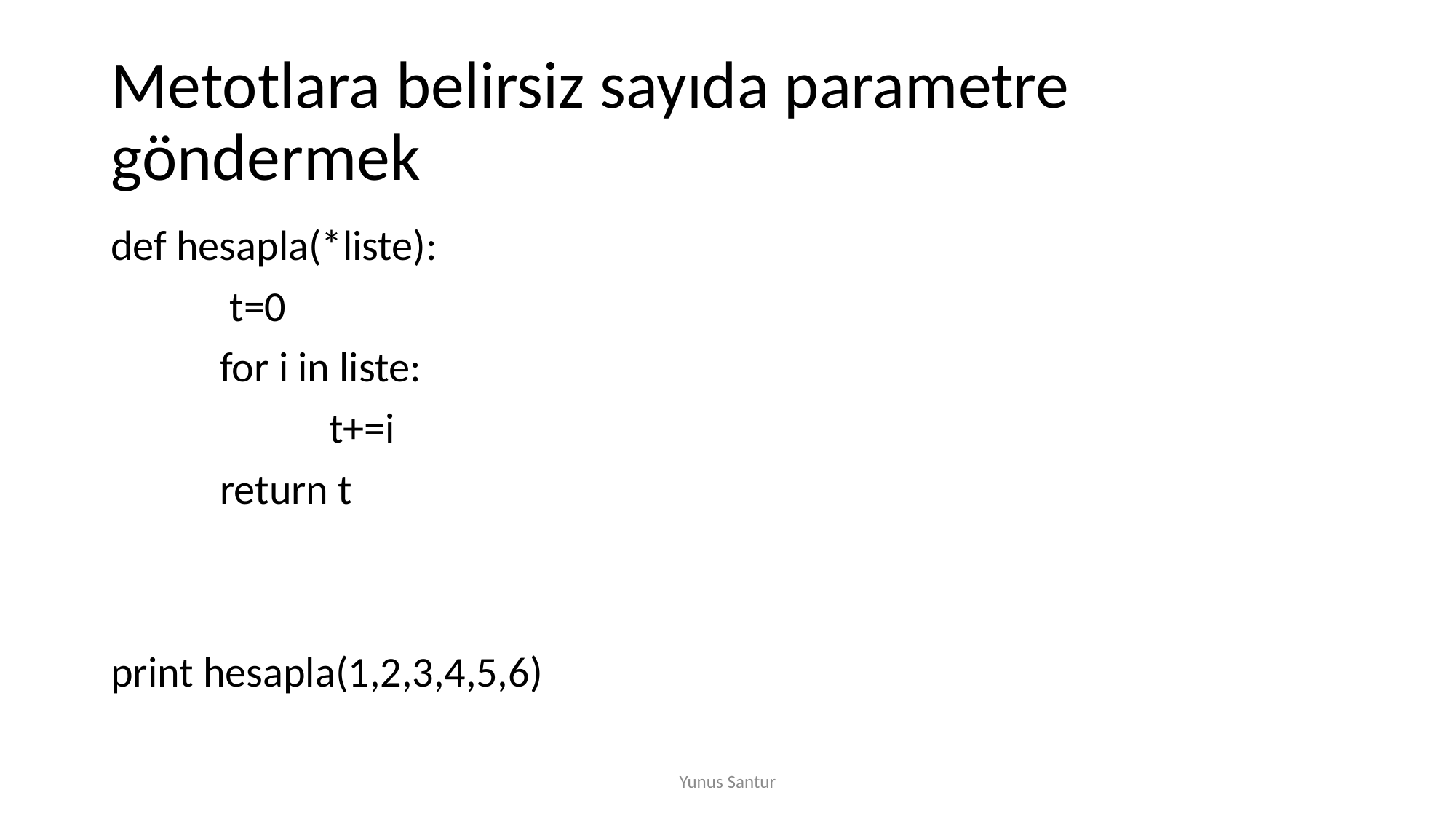

# Metotlara belirsiz sayıda parametre göndermek
def hesapla(*liste):
	 t=0
	for i in liste:
		t+=i
	return t

print hesapla(1,2,3,4,5,6)
Yunus Santur